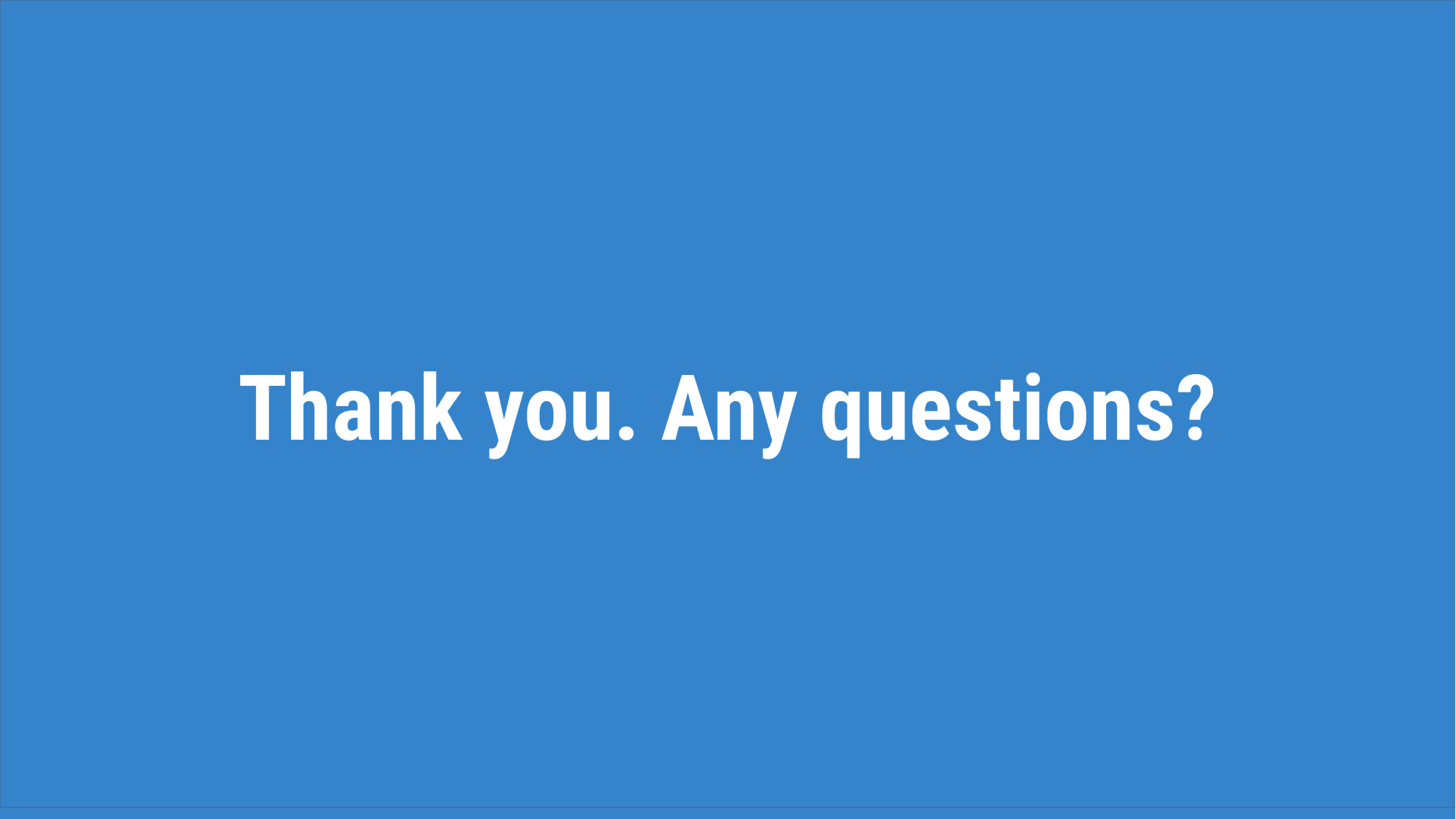

Thank you. Any questions?
£150k for 20%
Valuation of £1.8 Million in 4 Years
140% ROI